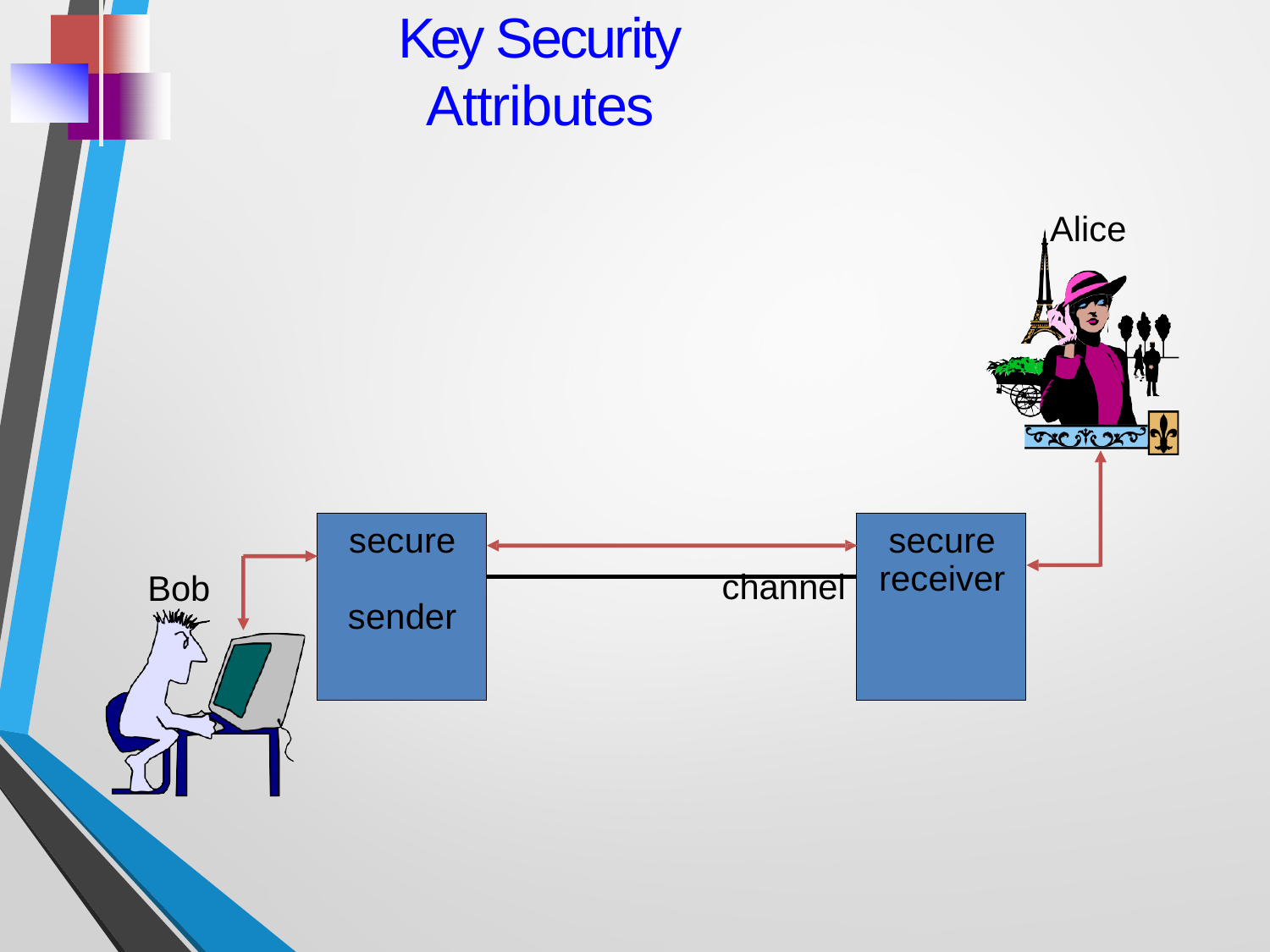

# Key Security Attributes

Alice

| secure sender |  | secure receiver |
| --- | --- | --- |
|  | channel |  |

Bob